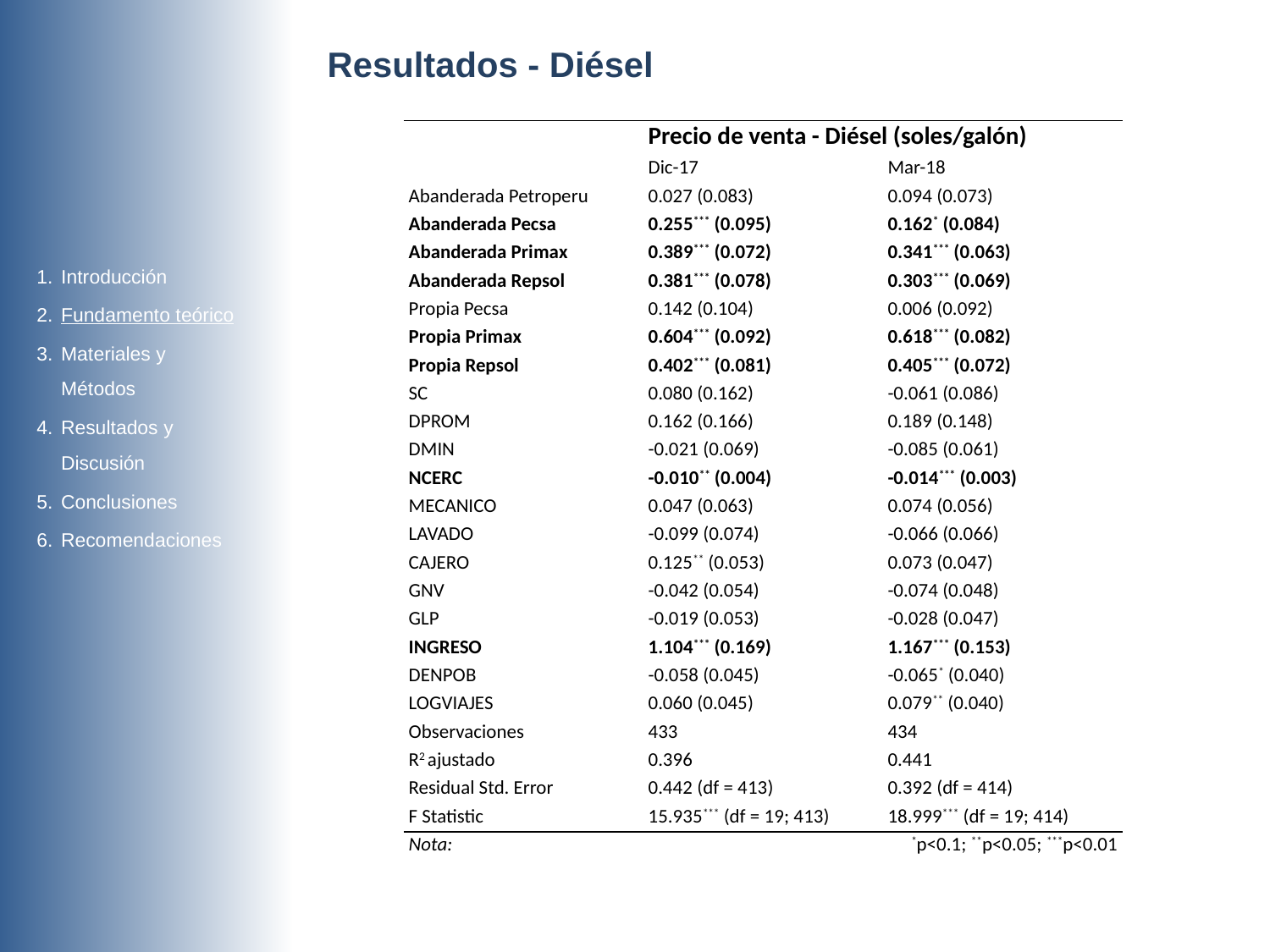

Resultados - Diésel
|  |  |  |
| --- | --- | --- |
|  | Precio de venta - Diésel (soles/galón) |  |
|  | Dic-17 | Mar-18 |
| Abanderada Petroperu | 0.027 (0.083) | 0.094 (0.073) |
| Abanderada Pecsa | 0.255\*\*\* (0.095) | 0.162\* (0.084) |
| Abanderada Primax | 0.389\*\*\* (0.072) | 0.341\*\*\* (0.063) |
| Abanderada Repsol | 0.381\*\*\* (0.078) | 0.303\*\*\* (0.069) |
| Propia Pecsa | 0.142 (0.104) | 0.006 (0.092) |
| Propia Primax | 0.604\*\*\* (0.092) | 0.618\*\*\* (0.082) |
| Propia Repsol | 0.402\*\*\* (0.081) | 0.405\*\*\* (0.072) |
| SC | 0.080 (0.162) | -0.061 (0.086) |
| DPROM | 0.162 (0.166) | 0.189 (0.148) |
| DMIN | -0.021 (0.069) | -0.085 (0.061) |
| NCERC | -0.010\*\* (0.004) | -0.014\*\*\* (0.003) |
| MECANICO | 0.047 (0.063) | 0.074 (0.056) |
| LAVADO | -0.099 (0.074) | -0.066 (0.066) |
| CAJERO | 0.125\*\* (0.053) | 0.073 (0.047) |
| GNV | -0.042 (0.054) | -0.074 (0.048) |
| GLP | -0.019 (0.053) | -0.028 (0.047) |
| INGRESO | 1.104\*\*\* (0.169) | 1.167\*\*\* (0.153) |
| DENPOB | -0.058 (0.045) | -0.065\* (0.040) |
| LOGVIAJES | 0.060 (0.045) | 0.079\*\* (0.040) |
| Observaciones | 433 | 434 |
| R2 ajustado | 0.396 | 0.441 |
| Residual Std. Error | 0.442 (df = 413) | 0.392 (df = 414) |
| F Statistic | 15.935\*\*\* (df = 19; 413) | 18.999\*\*\* (df = 19; 414) |
| Nota: | \*p<0.1; \*\*p<0.05; \*\*\*p<0.01 |  |
Introducción
Fundamento teórico
Materiales y Métodos
Resultados y Discusión
Conclusiones
Recomendaciones